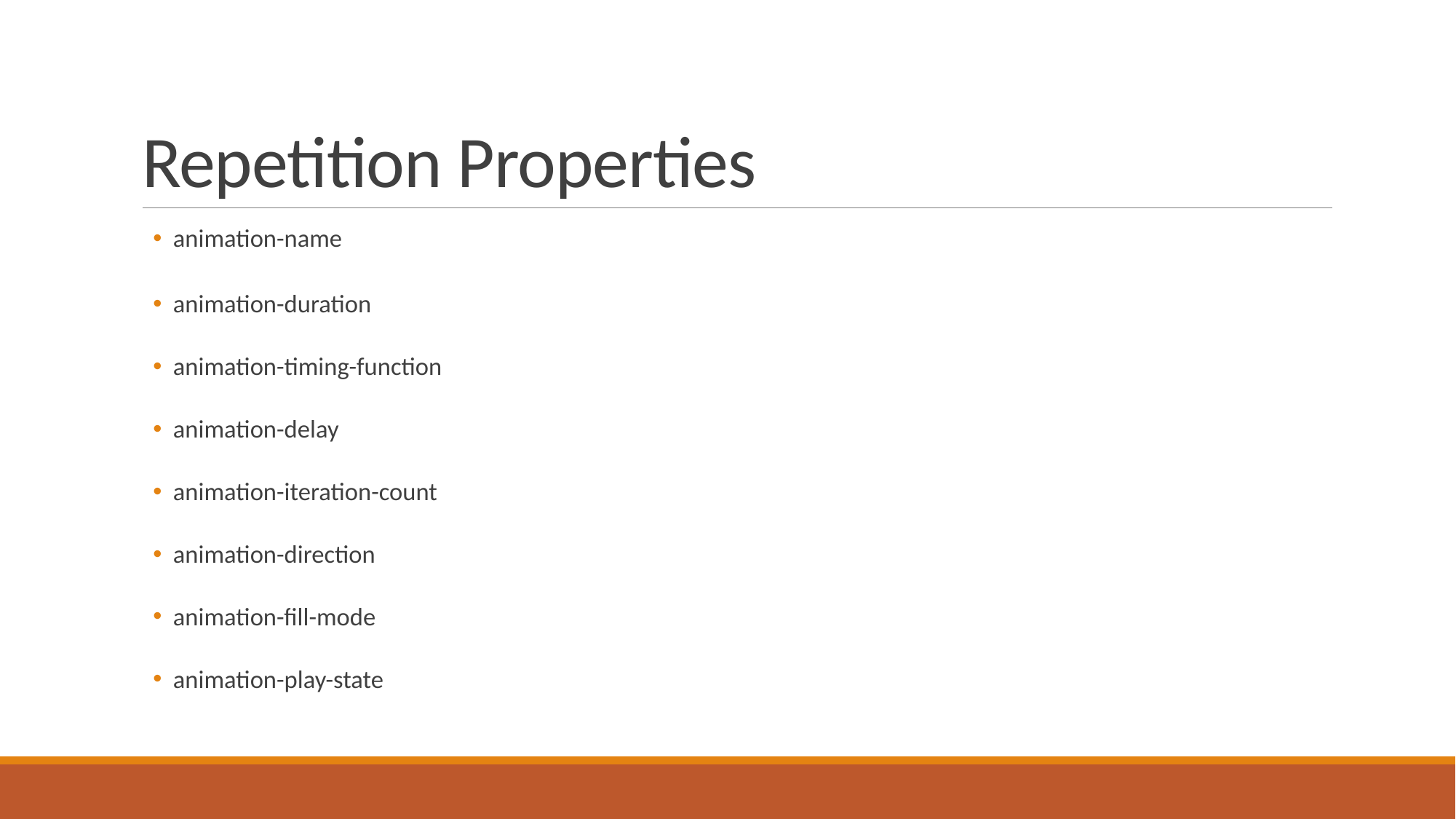

# Repetition Properties
animation-name
animation-duration
animation-timing-function
animation-delay
animation-iteration-count
animation-direction
animation-fill-mode
animation-play-state